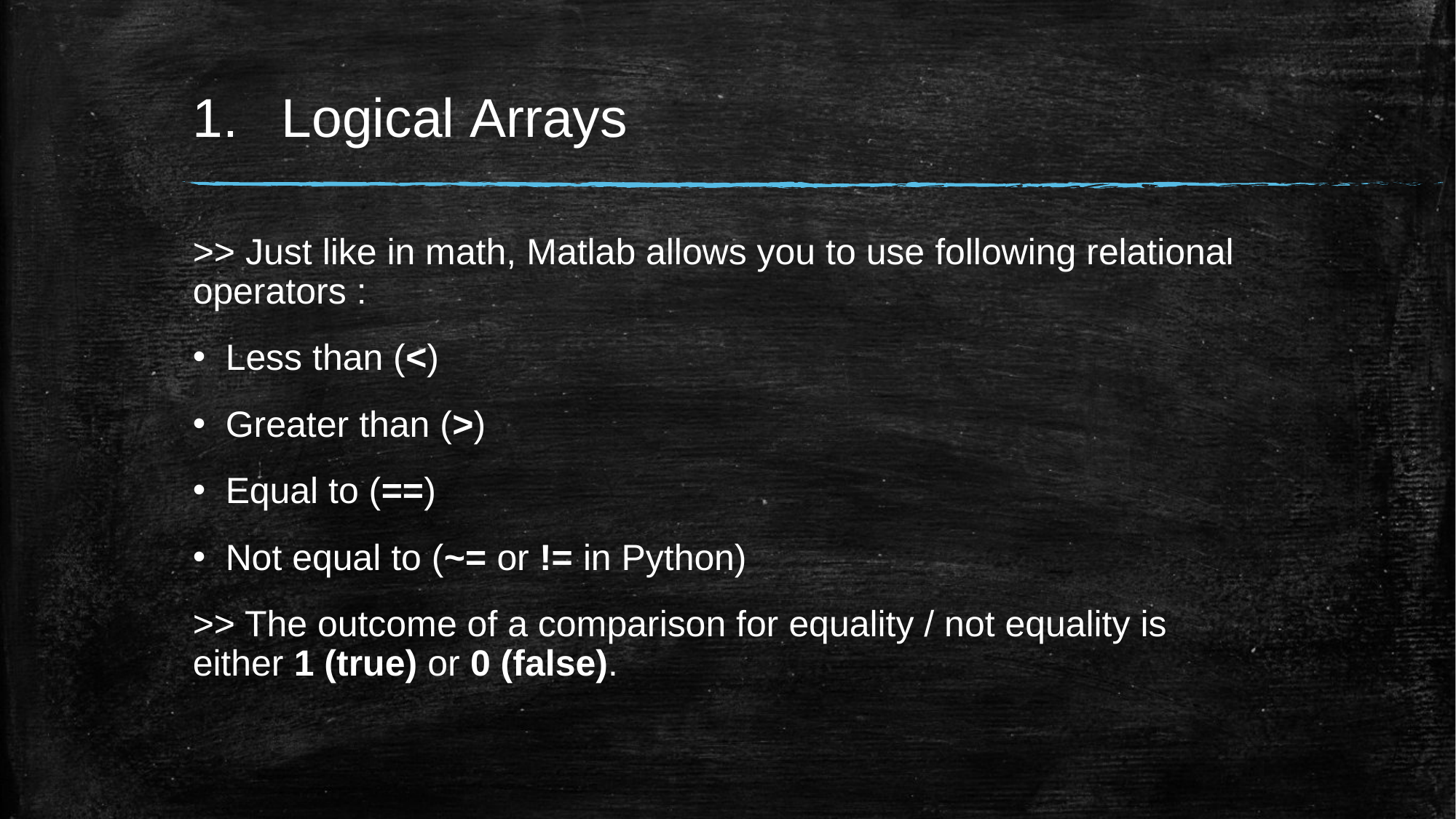

# Logical Arrays
>> Just like in math, Matlab allows you to use following relational operators :
Less than (<)
Greater than (>)
Equal to (==)
Not equal to (~= or != in Python)
>> The outcome of a comparison for equality / not equality is either 1 (true) or 0 (false).